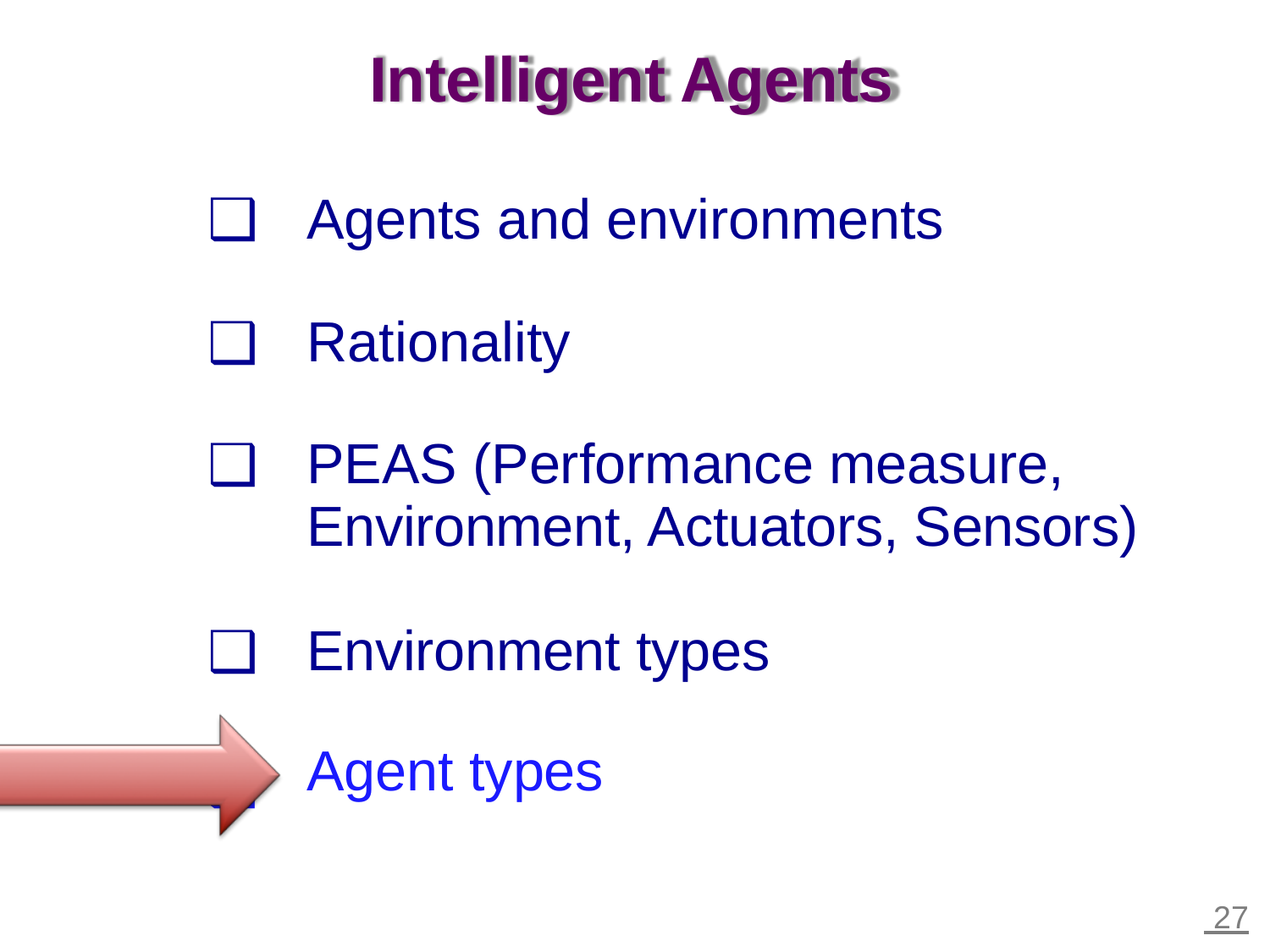

Intelligent Agents
Agents and environments
❑
Rationality
❑
PEAS (Performance measure,
Environment, Actuators, Sensors)
❑
Environment types
❑
❑

Agent types
 27